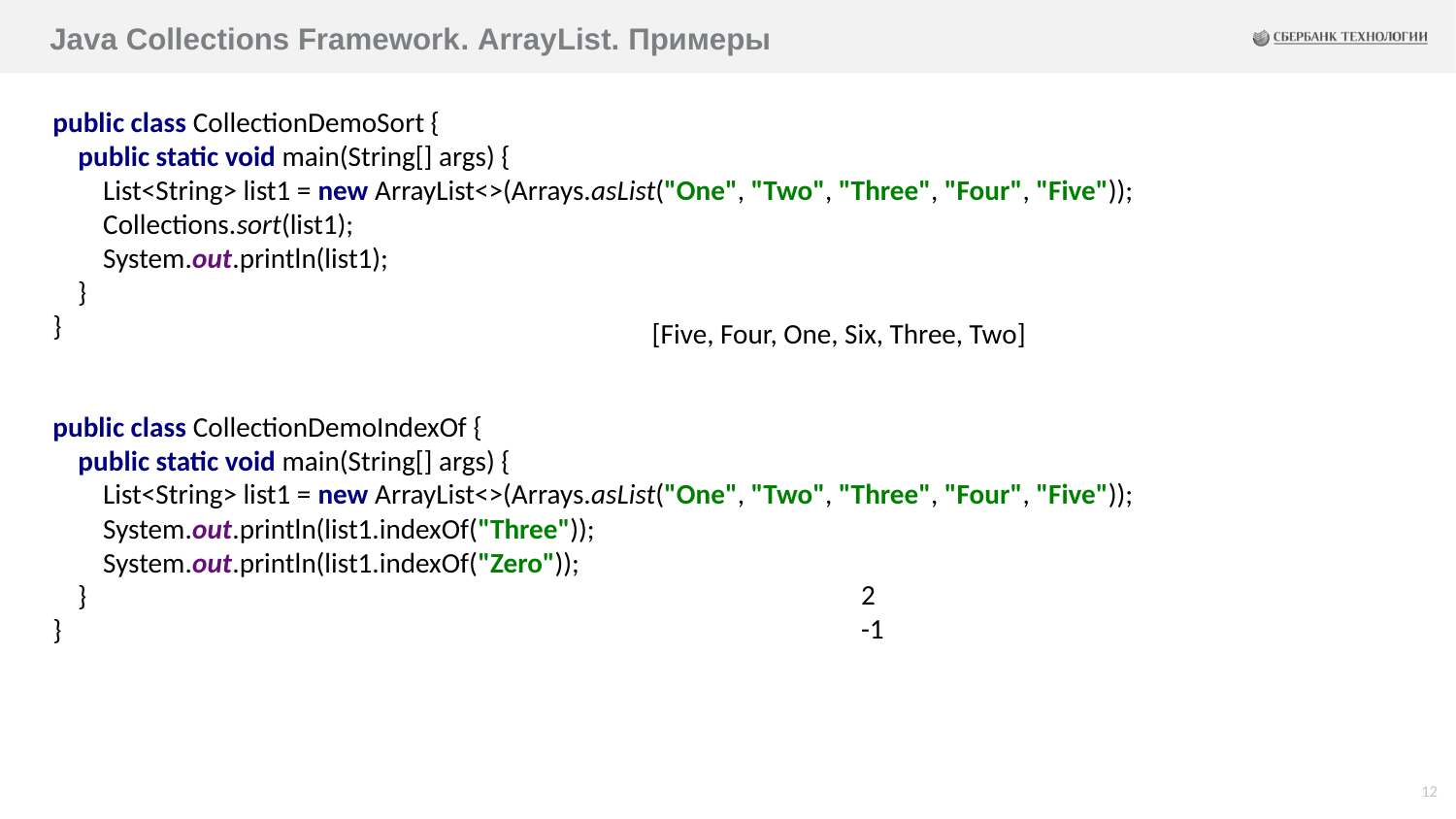

# Java Collections Framework. ArrayList. Примеры
public class CollectionDemoSort {
    public static void main(String[] args) {
        List<String> list1 = new ArrayList<>(Arrays.asList("One", "Two", "Three", "Four", "Five"));
        Collections.sort(list1);
        System.out.println(list1);
    }
}

[Five, Four, One, Six, Three, Two]
public class CollectionDemoIndexOf {
    public static void main(String[] args) {
        List<String> list1 = new ArrayList<>(Arrays.asList("One", "Two", "Three", "Four", "Five"));
        System.out.println(list1.indexOf("Three"));
        System.out.println(list1.indexOf("Zero"));
    }
}
2
-1
12